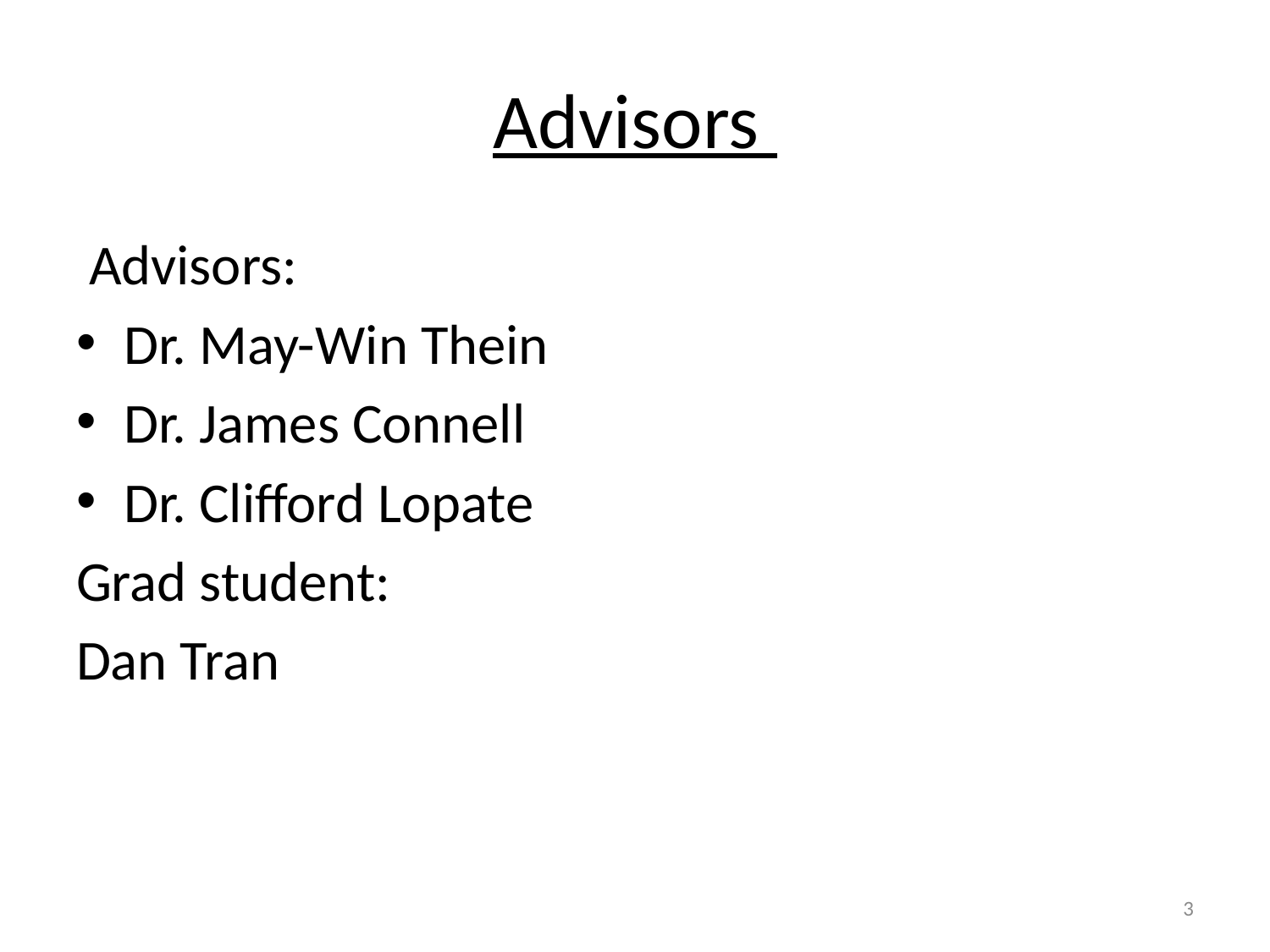

# Advisors
 Advisors:
Dr. May-Win Thein
Dr. James Connell
Dr. Clifford Lopate
Grad student:
Dan Tran

3